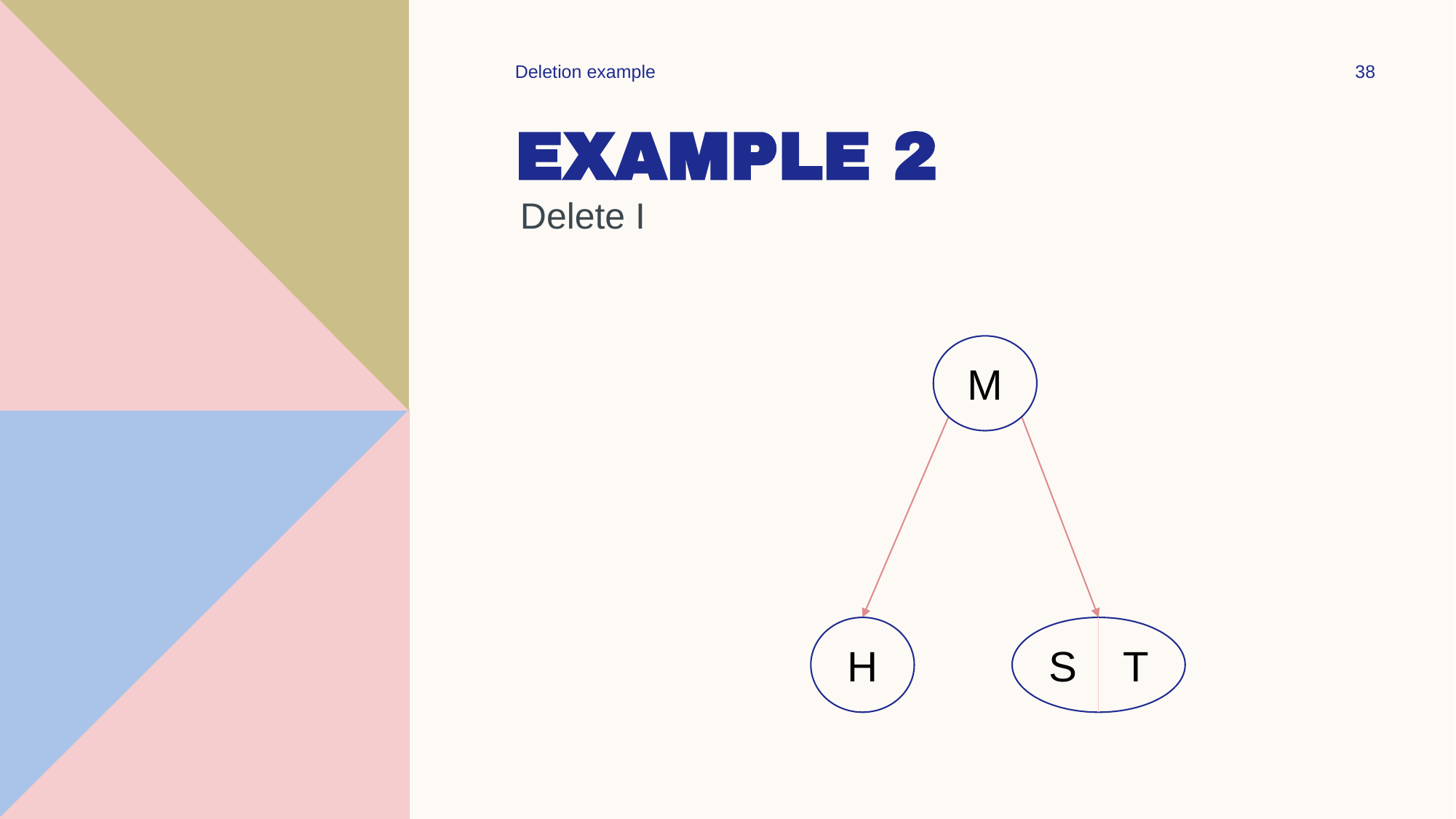

Deletion example
38
# Example 2
Delete I
M
H
S    T